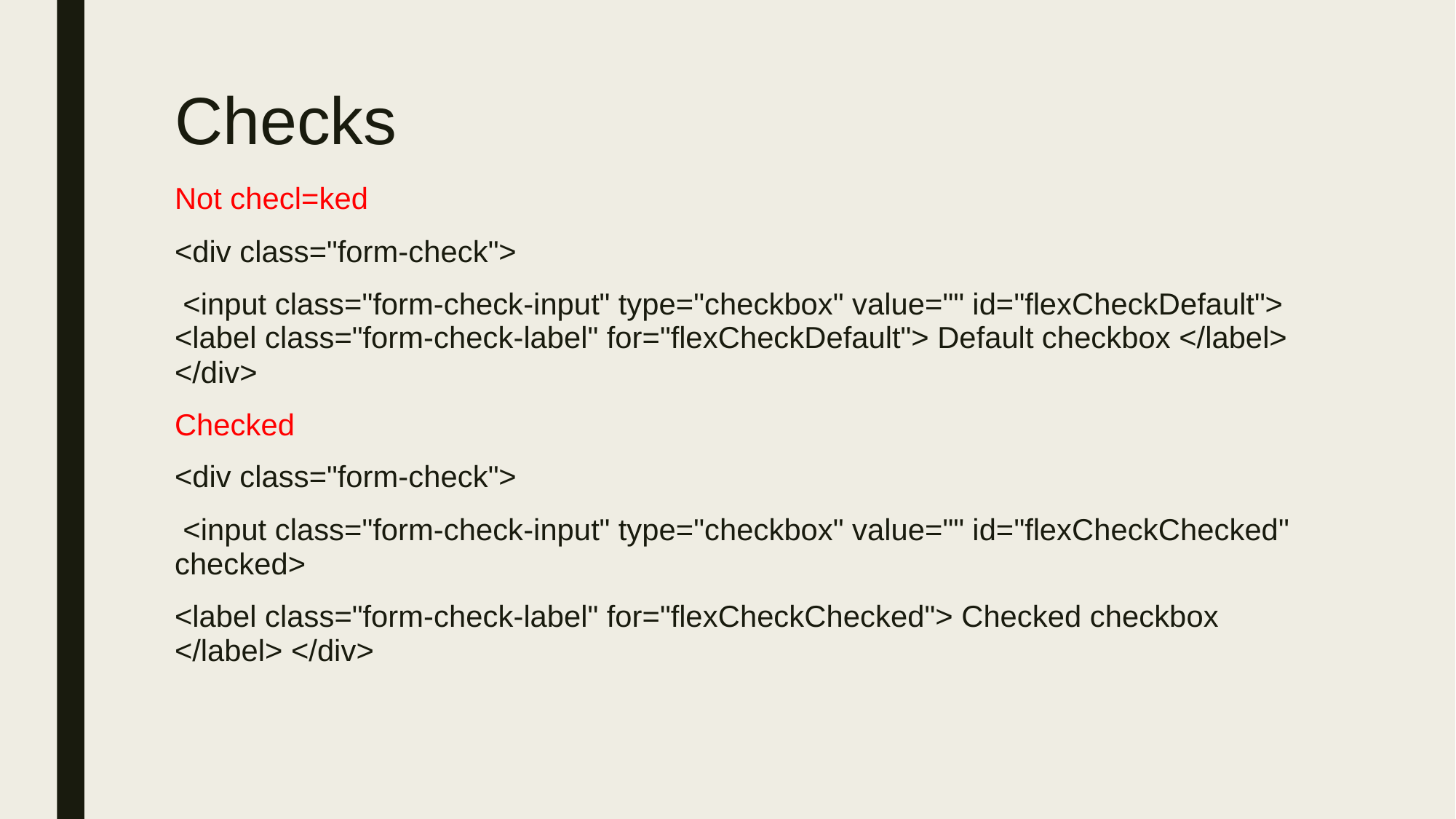

# Checks
Not checl=ked
<div class="form-check">
 <input class="form-check-input" type="checkbox" value="" id="flexCheckDefault"> <label class="form-check-label" for="flexCheckDefault"> Default checkbox </label> </div>
Checked
<div class="form-check">
 <input class="form-check-input" type="checkbox" value="" id="flexCheckChecked" checked>
<label class="form-check-label" for="flexCheckChecked"> Checked checkbox </label> </div>